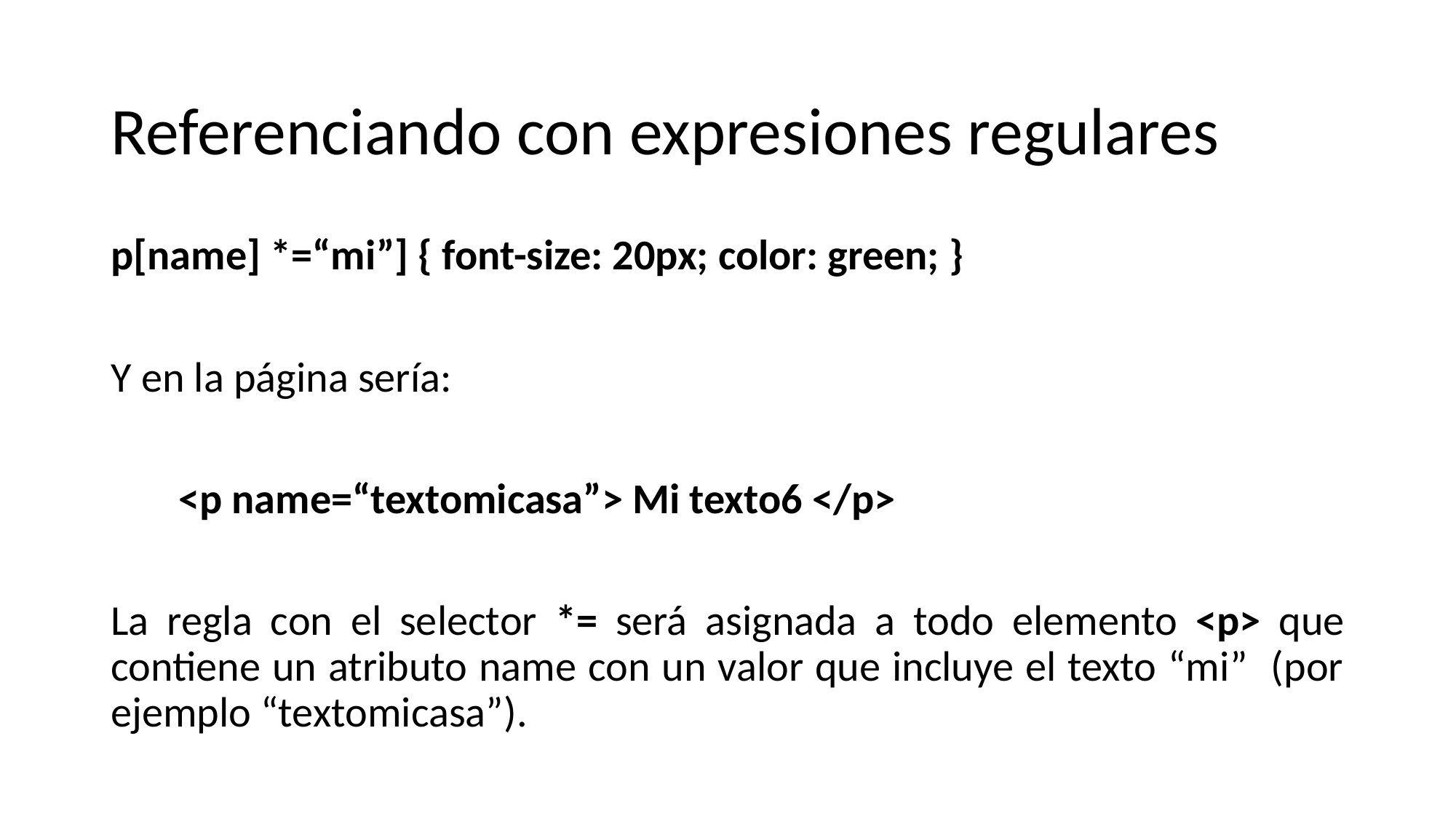

# Referenciando con expresiones regulares
p[name] *=“mi”] { font-size: 20px; color: green; }

Y en la página sería:

       <p name=“textomicasa”> Mi texto6 </p>

La regla con el selector *= será asignada a todo elemento <p> que contiene un atributo name con un valor que incluye el texto “mi”  (por ejemplo “textomicasa”).